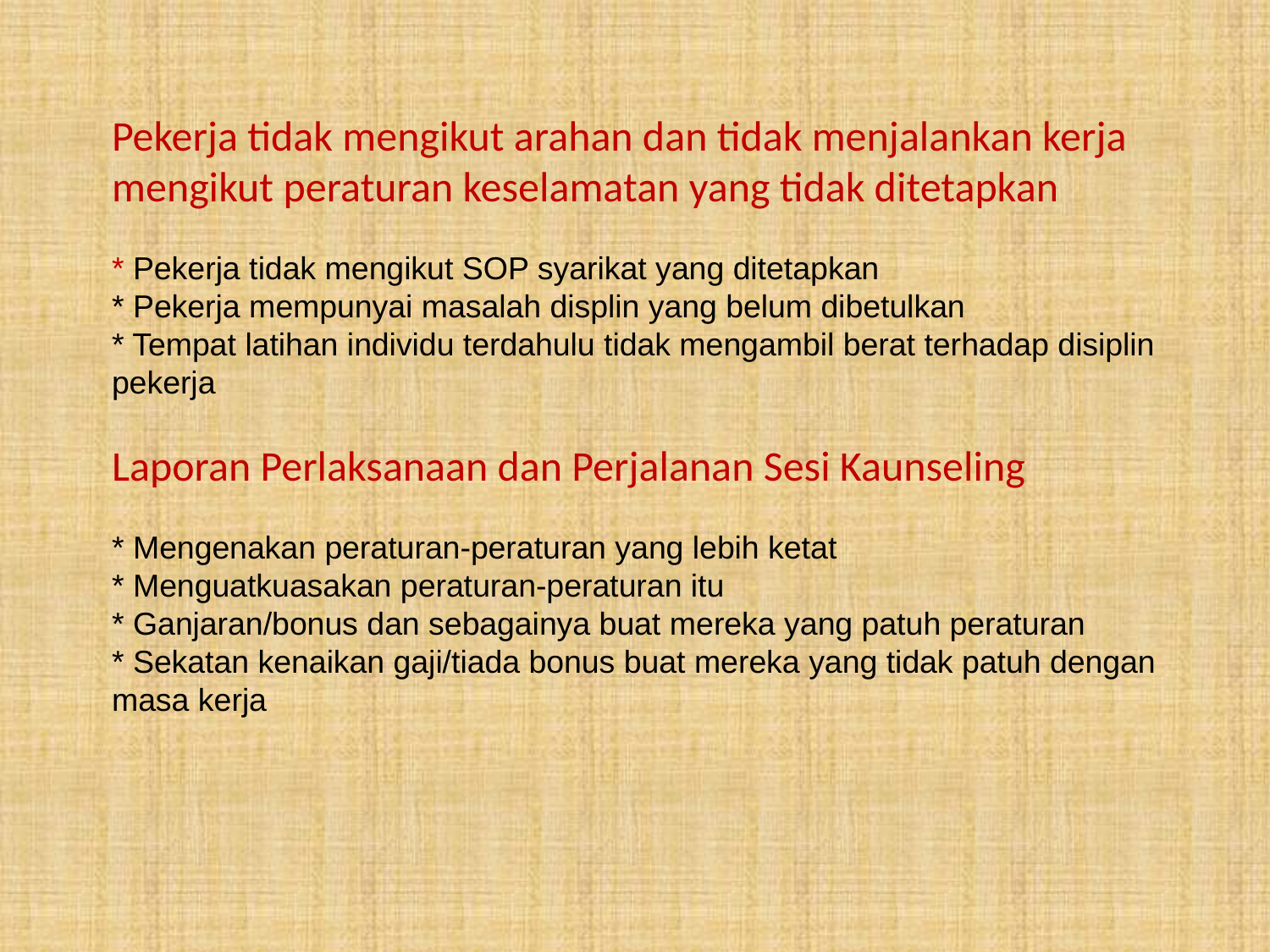

# Pekerja tidak mengikut arahan dan tidak menjalankan kerja mengikut peraturan keselamatan yang tidak ditetapkan * Pekerja tidak mengikut SOP syarikat yang ditetapkan * Pekerja mempunyai masalah displin yang belum dibetulkan * Tempat latihan individu terdahulu tidak mengambil berat terhadap disiplin pekerja Laporan Perlaksanaan dan Perjalanan Sesi Kaunseling * Mengenakan peraturan-peraturan yang lebih ketat * Menguatkuasakan peraturan-peraturan itu * Ganjaran/bonus dan sebagainya buat mereka yang patuh peraturan * Sekatan kenaikan gaji/tiada bonus buat mereka yang tidak patuh dengan masa kerja